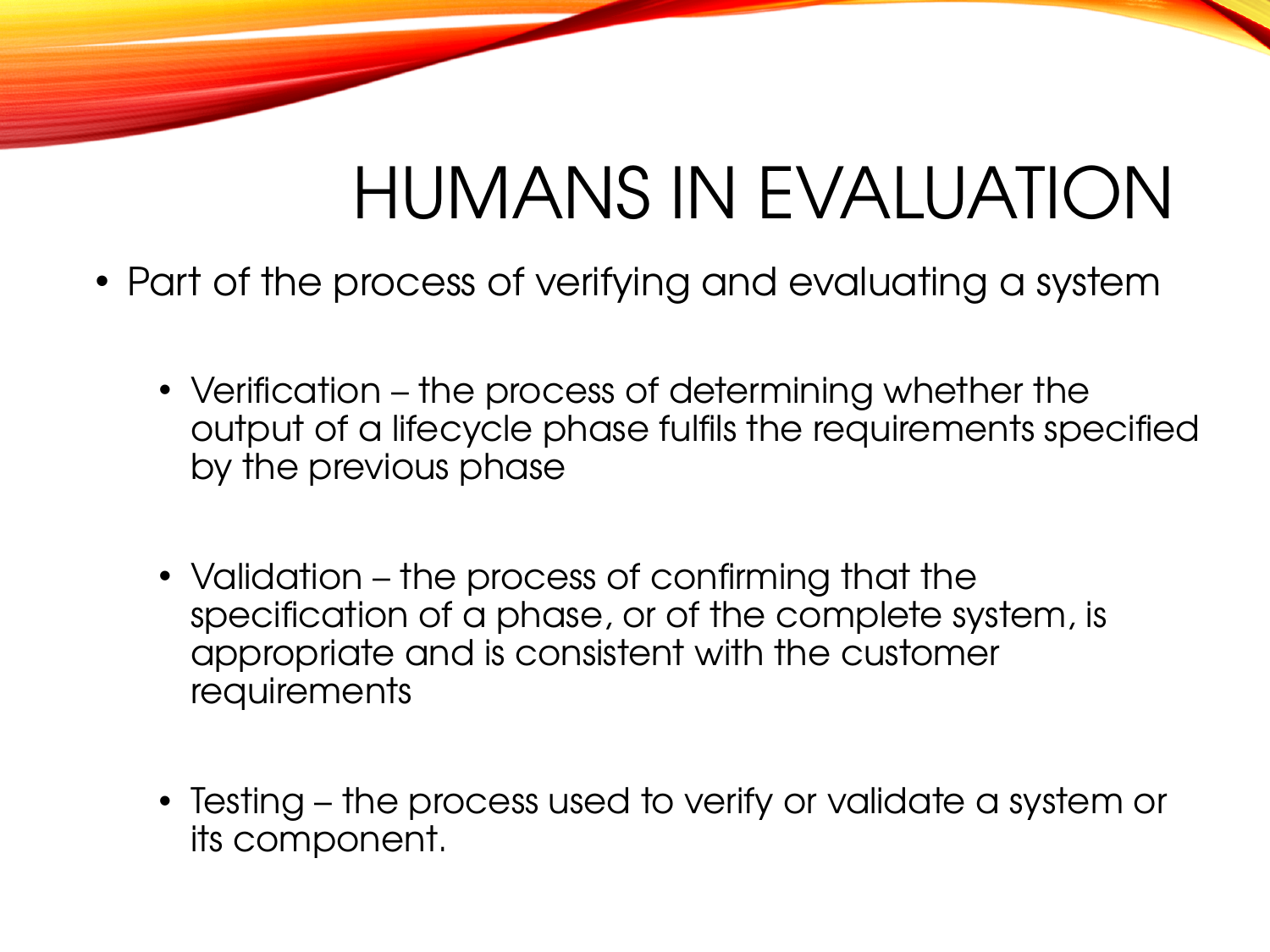

# Humans in evaluation
Part of the process of verifying and evaluating a system

Verification – the process of determining whether the output of a lifecycle phase fulfils the requirements specified by the previous phase

Validation – the process of confirming that the specification of a phase, or of the complete system, is appropriate and is consistent with the customer requirements

Testing – the process used to verify or validate a system or its component.